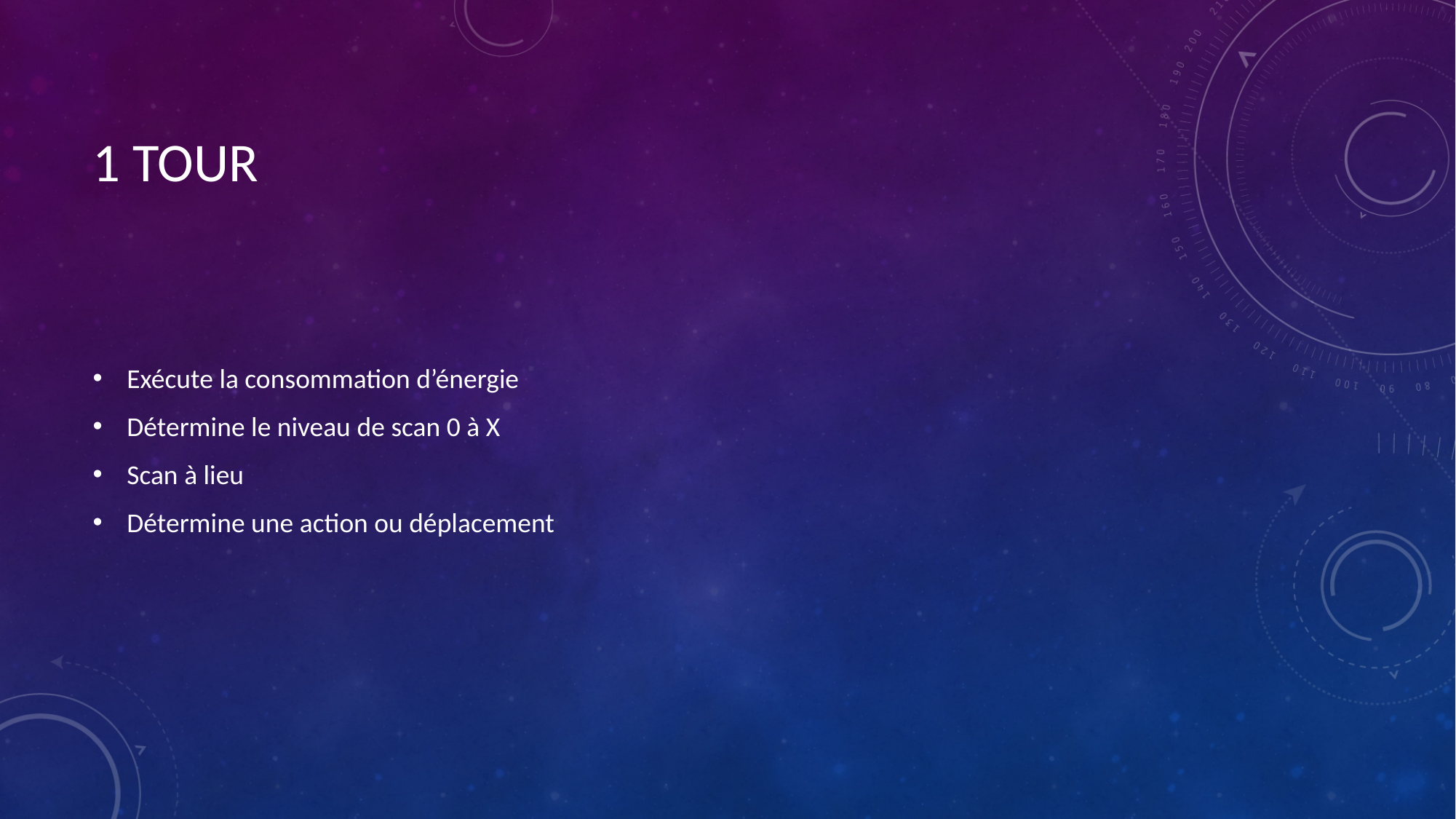

# 1 tour
Exécute la consommation d’énergie
Détermine le niveau de scan 0 à X
Scan à lieu
Détermine une action ou déplacement